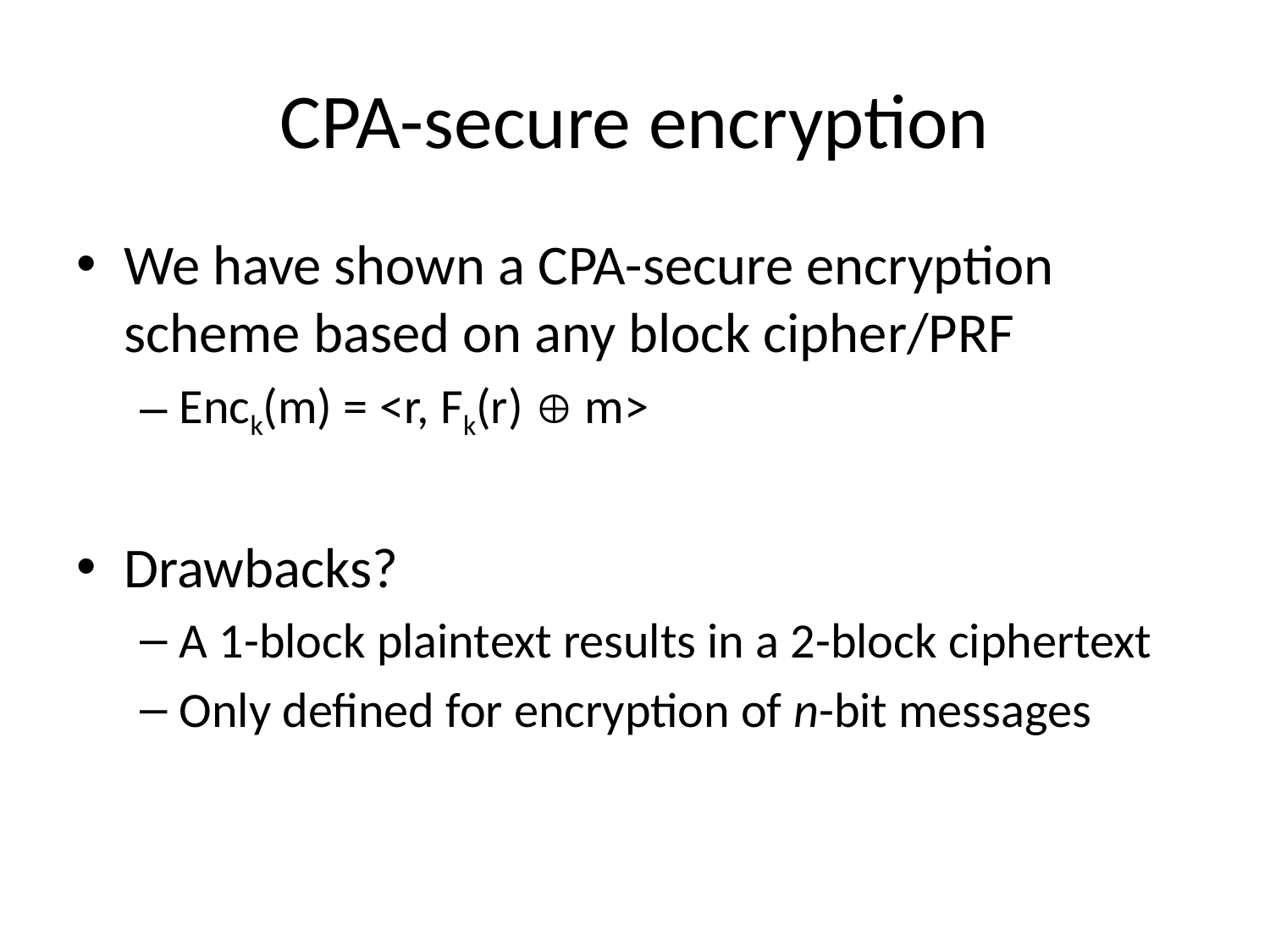

# CPA-secure encryption
We have shown a CPA-secure encryption scheme based on any block cipher/PRF
Enck(m) = <r, Fk(r) ⊕ m>

Drawbacks?
A 1-block plaintext results in a 2-block ciphertext
Only defined for encryption of n-bit messages